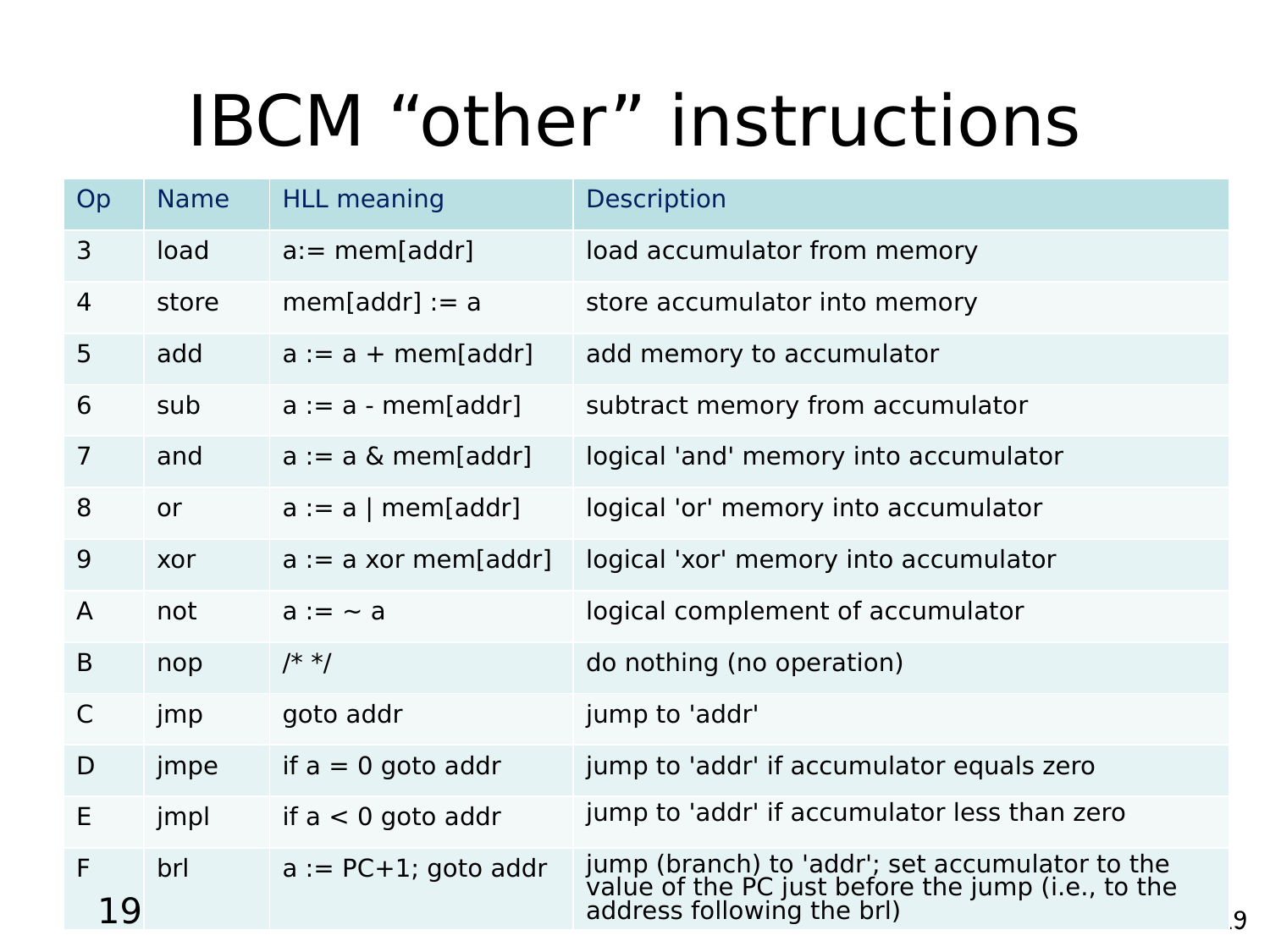

# IBCM “other” instructions
| Op | Name | HLL meaning | Description |
| --- | --- | --- | --- |
| 3 | load | a:= mem[addr] | load accumulator from memory |
| 4 | store | mem[addr] := a | store accumulator into memory |
| 5 | add | a := a + mem[addr] | add memory to accumulator |
| 6 | sub | a := a - mem[addr] | subtract memory from accumulator |
| 7 | and | a := a & mem[addr] | logical 'and' memory into accumulator |
| 8 | or | a := a | mem[addr] | logical 'or' memory into accumulator |
| 9 | xor | a := a xor mem[addr] | logical 'xor' memory into accumulator |
| A | not | a := ~ a | logical complement of accumulator |
| B | nop | /\* \*/ | do nothing (no operation) |
| C | jmp | goto addr | jump to 'addr' |
| D | jmpe | if a = 0 goto addr | jump to 'addr' if accumulator equals zero |
| E | jmpl | if a < 0 goto addr | jump to 'addr' if accumulator less than zero |
| F | brl | a := PC+1; goto addr | jump (branch) to 'addr'; set accumulator to the value of the PC just before the jump (i.e., to the address following the brl) |
19